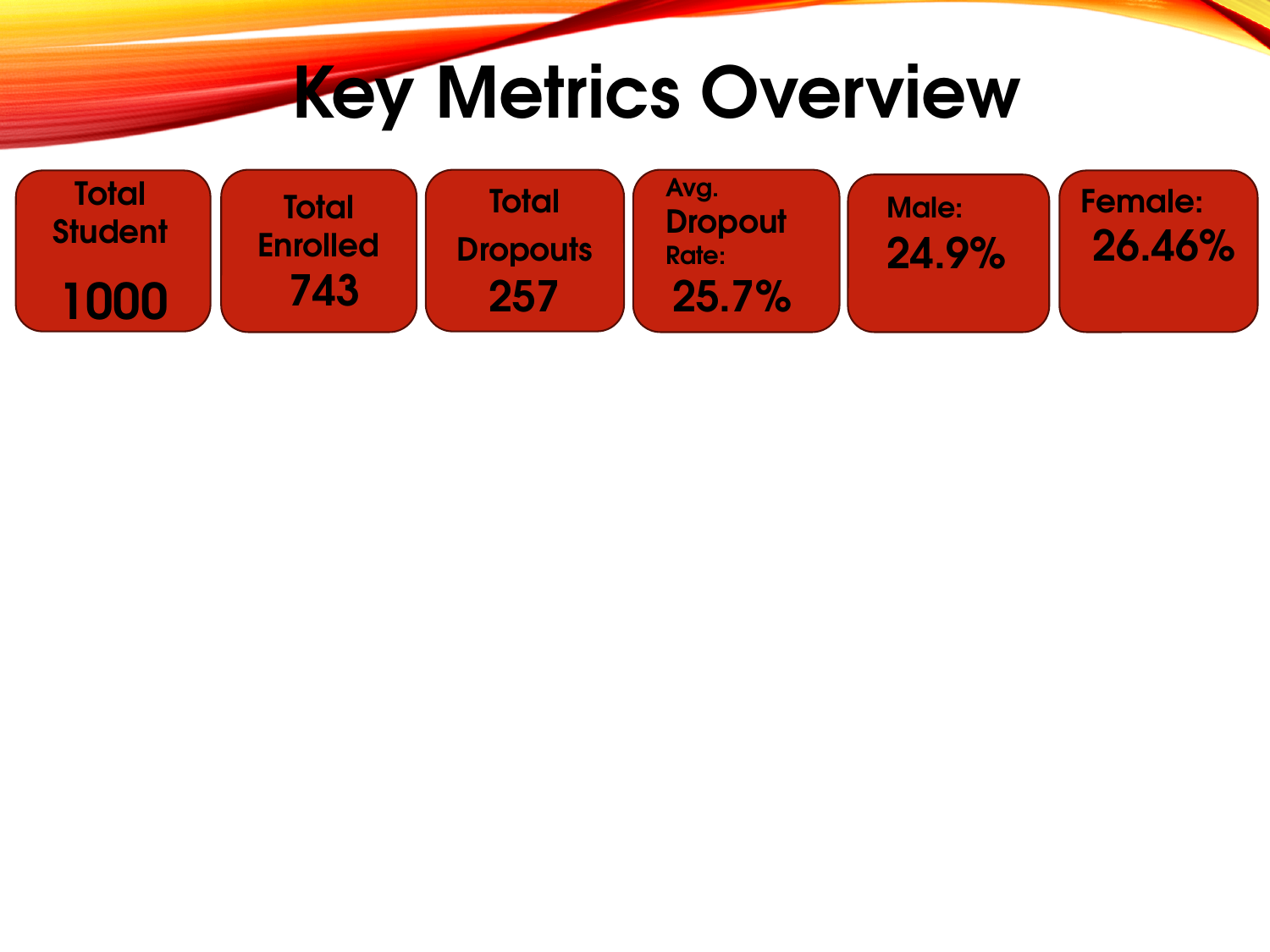

Key Metrics Overview

Total Student
Avg. Dropout Rate:
 25.7%

Total Enrolled
 743
Total
Dropouts 257
Male: 24.9%

1000

Female:
 26.46%